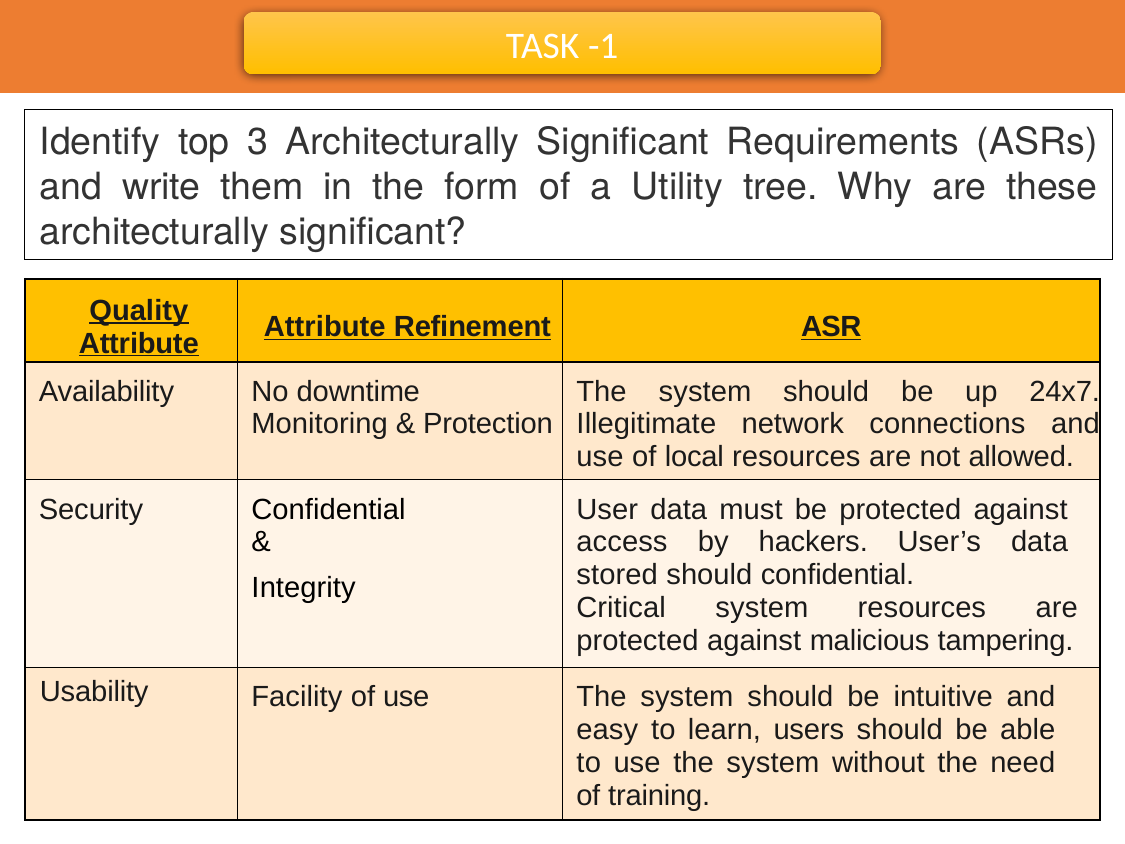

TASK -1
Identify top 3 Architecturally Significant Requirements (ASRs) and write them in the form of a Utility tree. Why are these architecturally significant?
| Quality Attribute | Attribute Refinement | ASR |
| --- | --- | --- |
| Availability | No downtime Monitoring & Protection | The system should be up 24x7. Illegitimate network connections and use of local resources are not allowed. |
| Security | Confidential & Integrity | User data must be protected against access by hackers. User’s data stored should confidential. Critical system resources are protected against malicious tampering. |
| Usability | Facility of use | The system should be intuitive and easy to learn, users should be able to use the system without the need of training. |